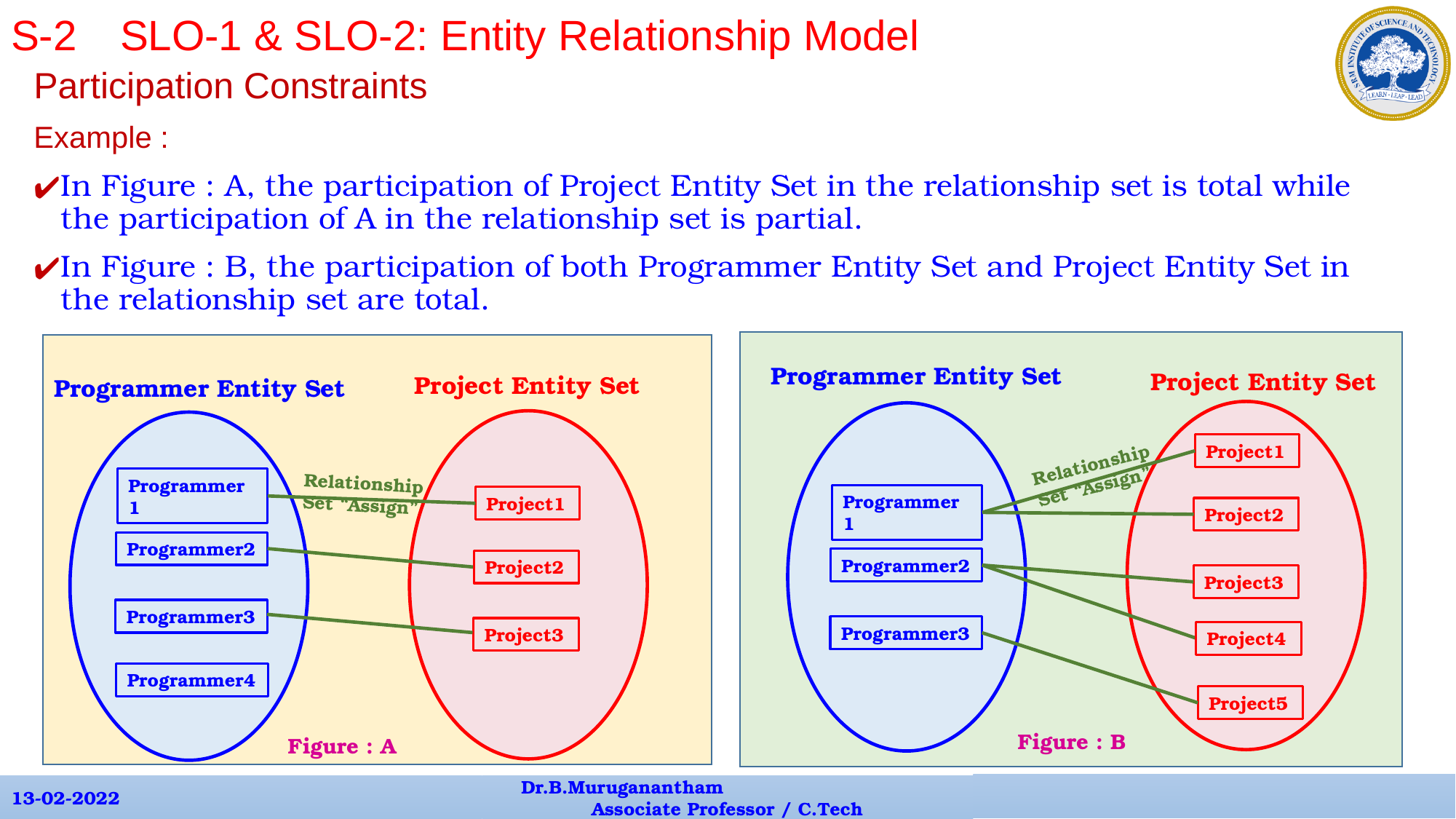

S-2 	SLO-1 & SLO-2: Entity Relationship Model

Participation Constraints
Example :
In Figure : A, the participation of Project Entity Set in the relationship set is total while the participation of A in the relationship set is partial.
In Figure : B, the participation of both Programmer Entity Set and Project Entity Set in the relationship set are total.

Programmer Entity Set
Project Entity Set
Project Entity Set
Programmer Entity Set

Project1
Relationship Set “Assign”
Relationship Set “Assign”
Programmer1
Programmer1
Project1
Project2
Programmer2
Programmer2
Project2
Project3
Programmer3
Programmer3
Project3
Project4
Programmer4
Project5
Figure : B
Figure : A
39
13-02-2022
Dr.B.Muruganantham                                   Associate Professor / C.Tech